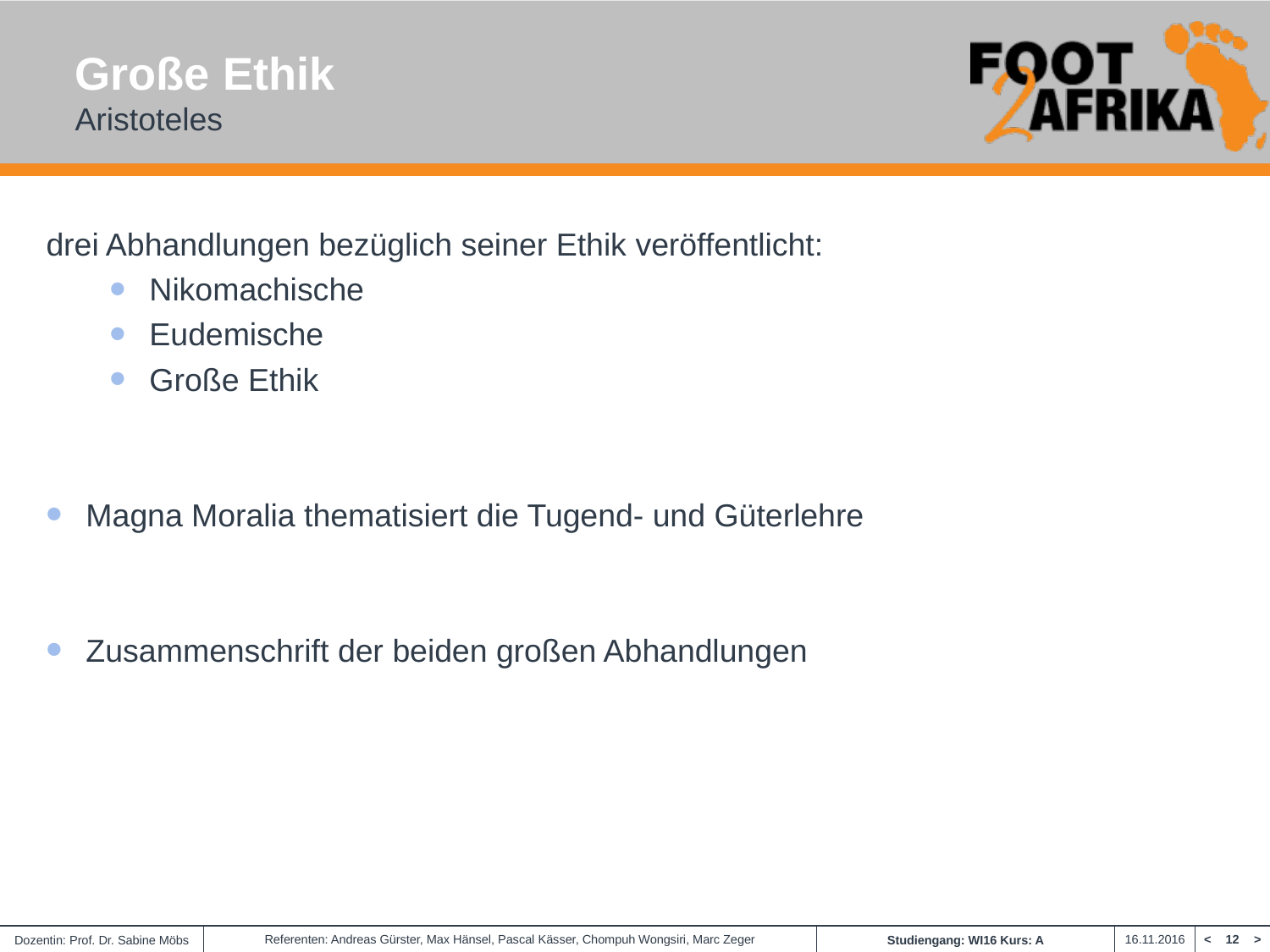

# Große Ethik Aristoteles
drei Abhandlungen bezüglich seiner Ethik veröffentlicht:
Nikomachische
Eudemische
Große Ethik

Magna Moralia thematisiert die Tugend- und Güterlehre

Zusammenschrift der beiden großen Abhandlungen